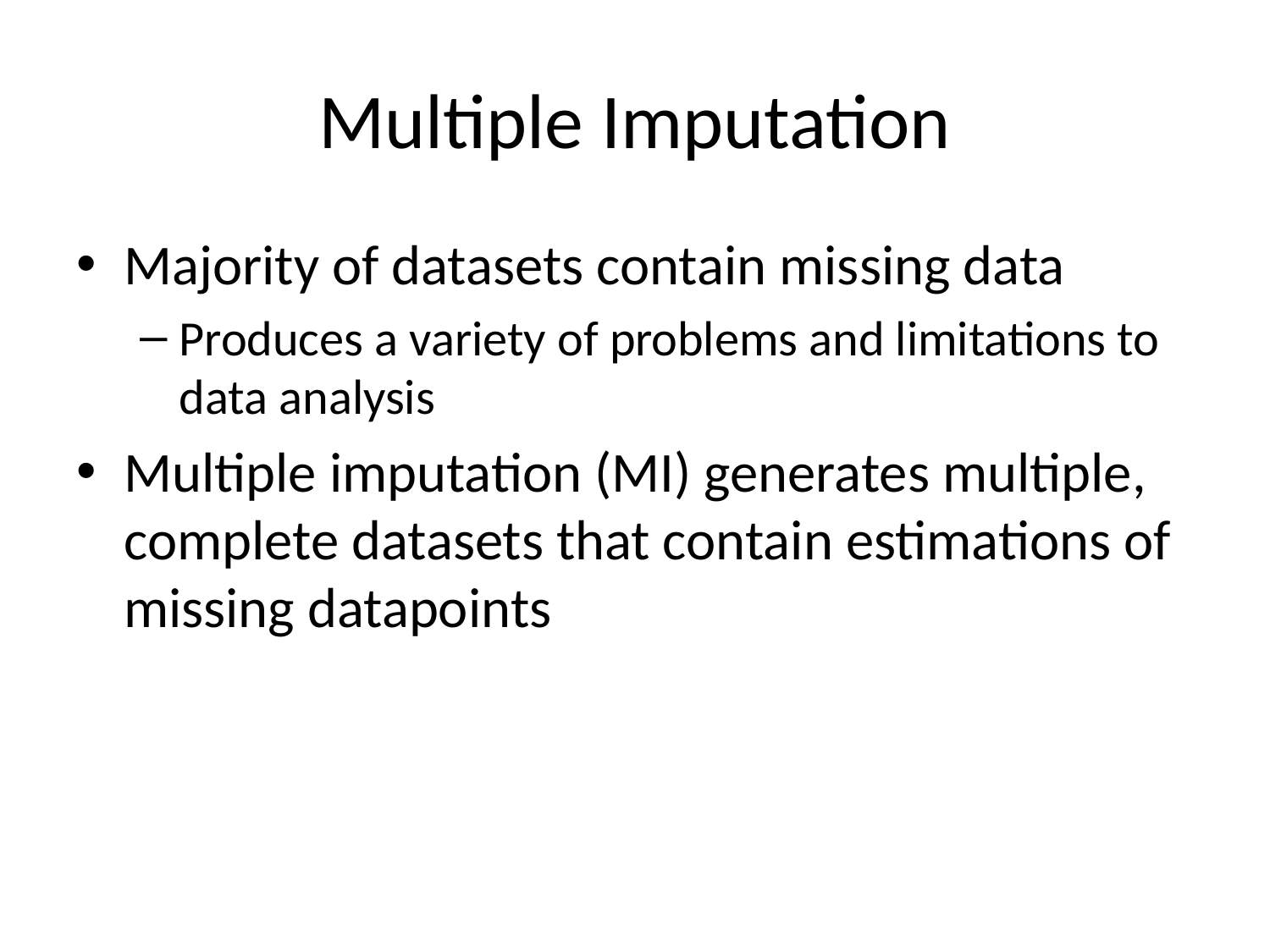

# Multiple Imputation
Majority of datasets contain missing data
Produces a variety of problems and limitations to data analysis
Multiple imputation (MI) generates multiple, complete datasets that contain estimations of missing datapoints